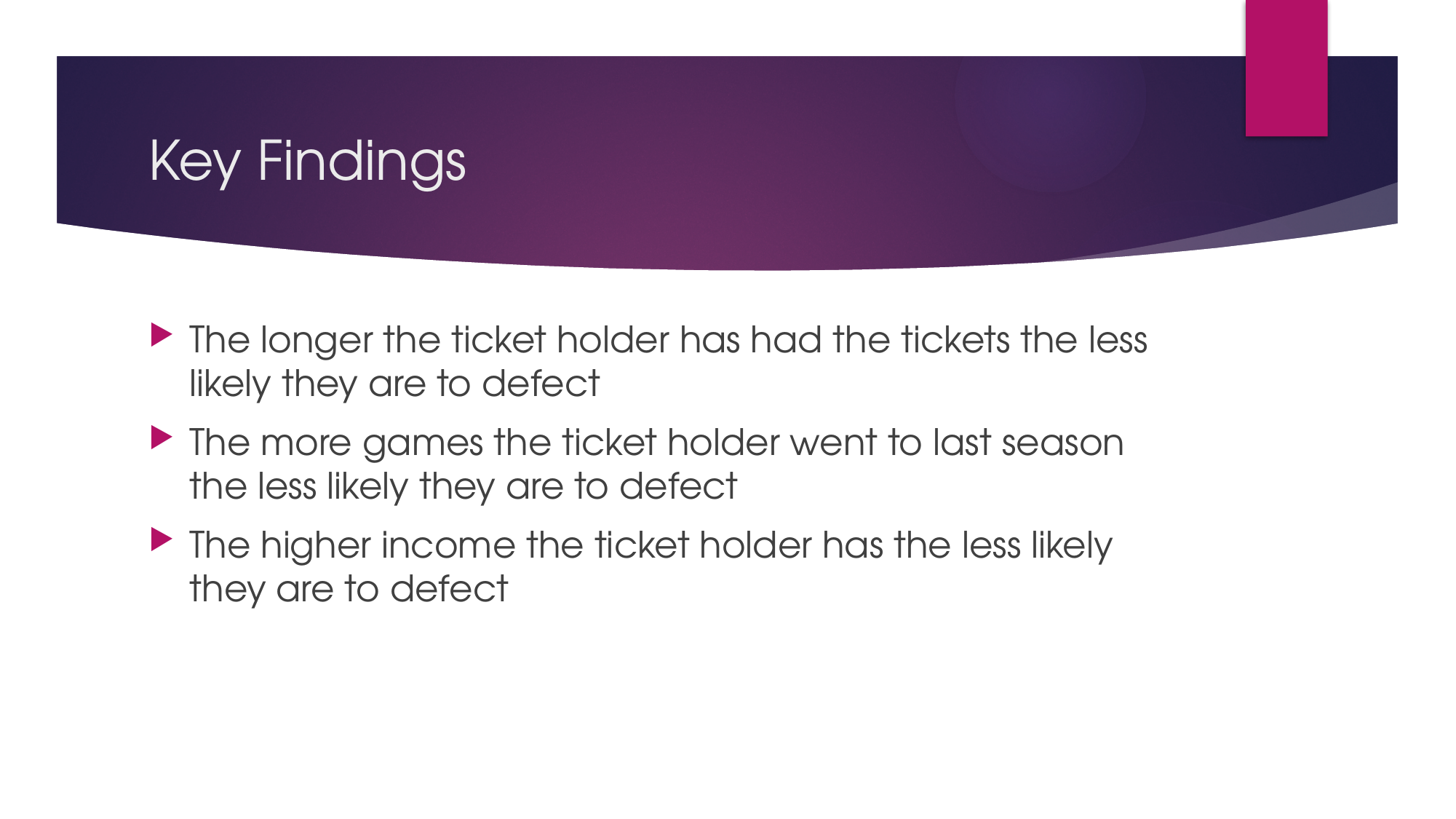

# Key Findings
The longer the ticket holder has had the tickets the less likely they are to defect
The more games the ticket holder went to last season the less likely they are to defect
The higher income the ticket holder has the less likely they are to defect